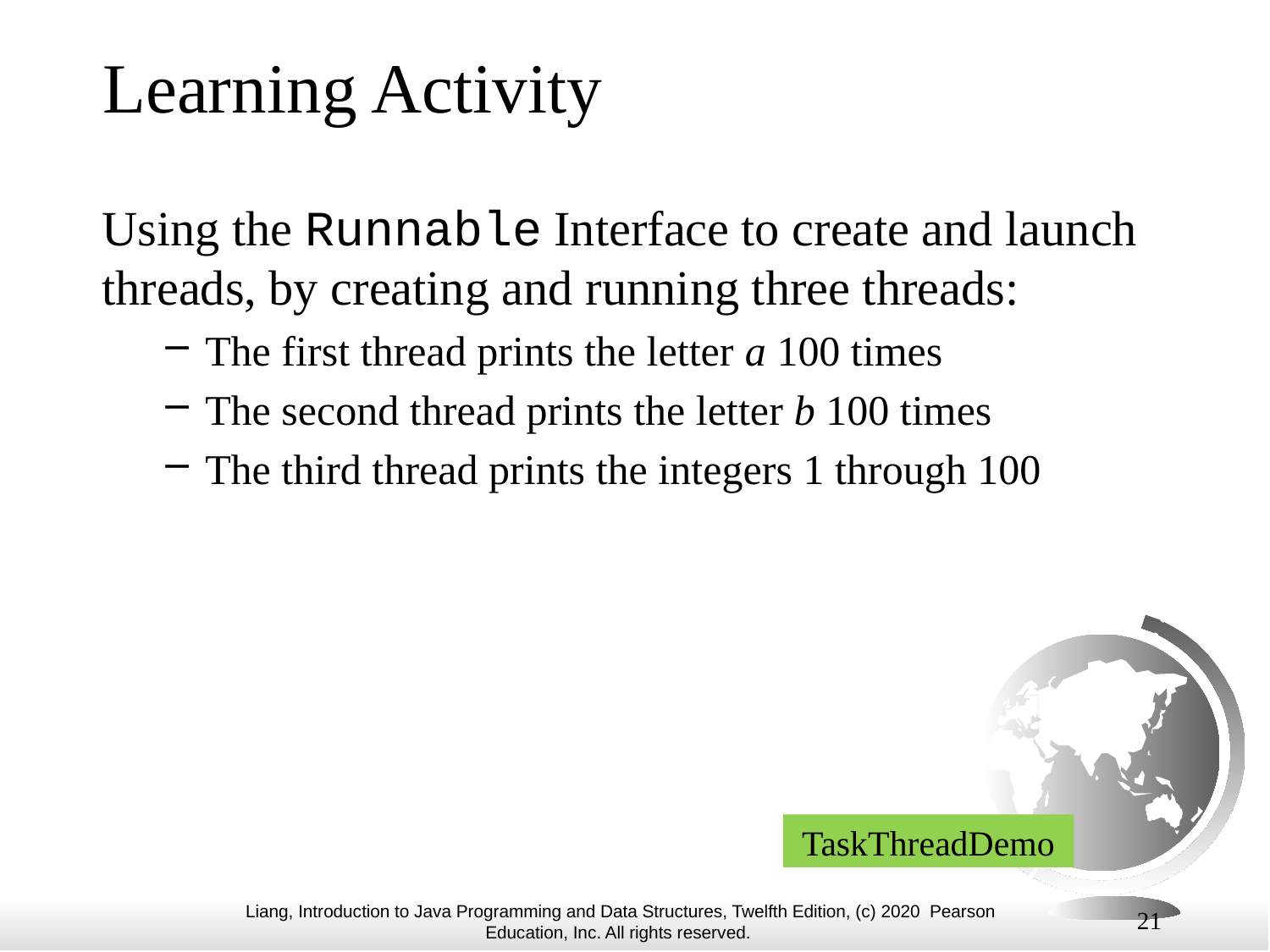

# Learning Activity
Using the Runnable Interface to create and launch threads, by creating and running three threads:
The first thread prints the letter a 100 times
The second thread prints the letter b 100 times
The third thread prints the integers 1 through 100
TaskThreadDemo
21